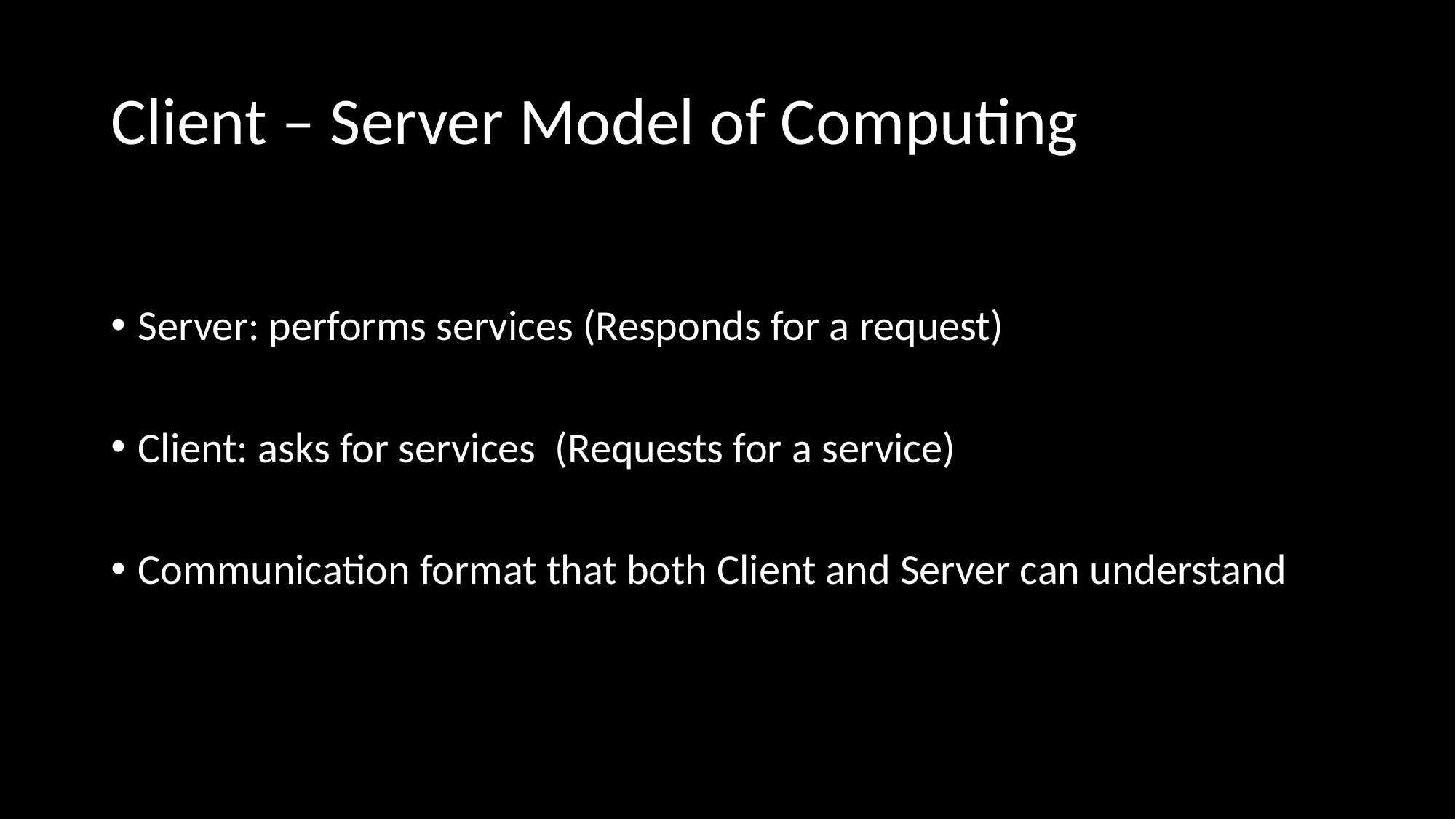

# Client – Server Model of Computing
Server: performs services (Responds for a request)

Client: asks for services  (Requests for a service)

Communication format that both Client and Server can understand